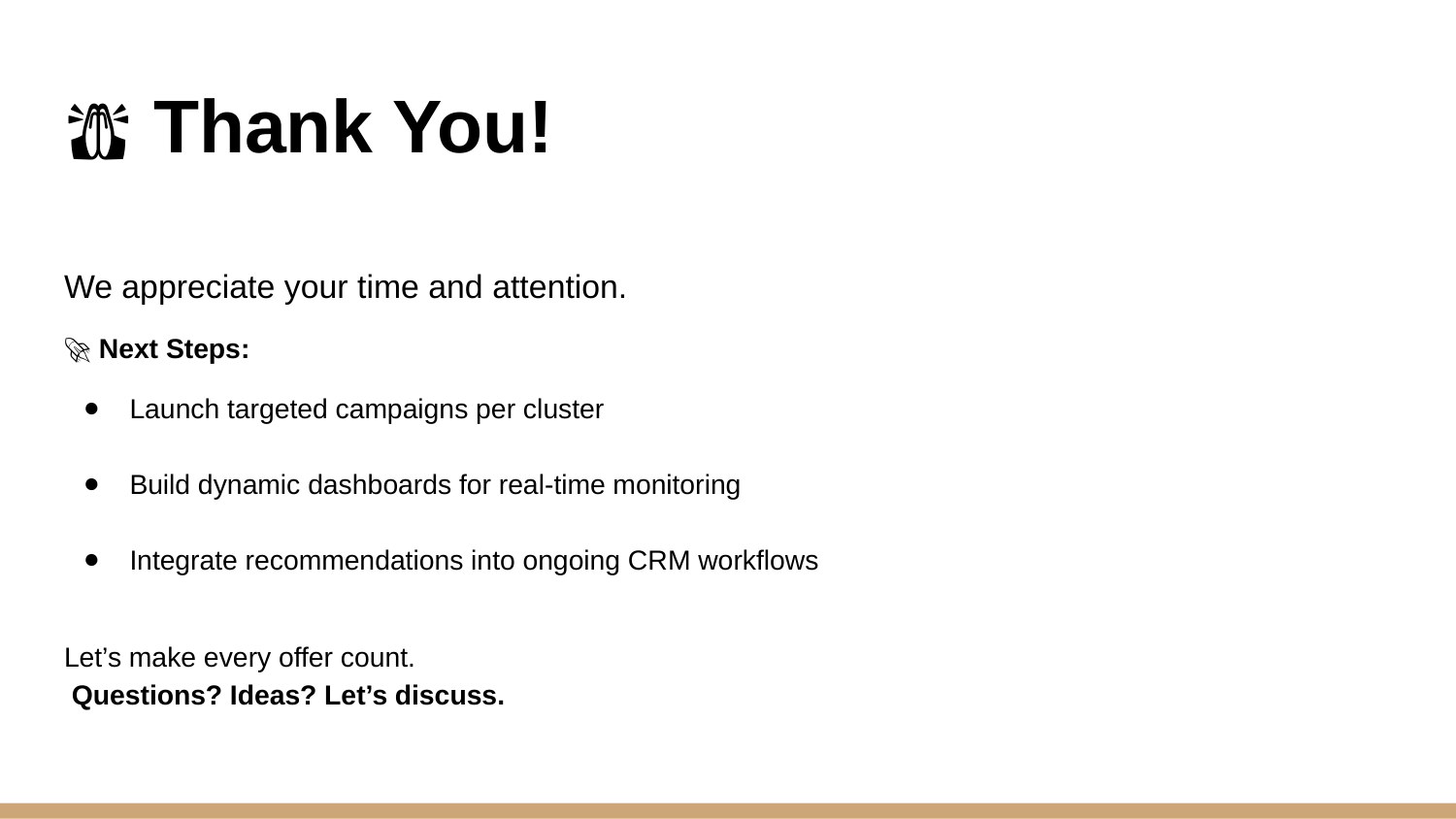

# 🙏 Thank You!

We appreciate your time and attention.
🚀 Next Steps:
Launch targeted campaigns per cluster
Build dynamic dashboards for real-time monitoring
Integrate recommendations into ongoing CRM workflows
Let’s make every offer count.
 Questions? Ideas? Let’s discuss.